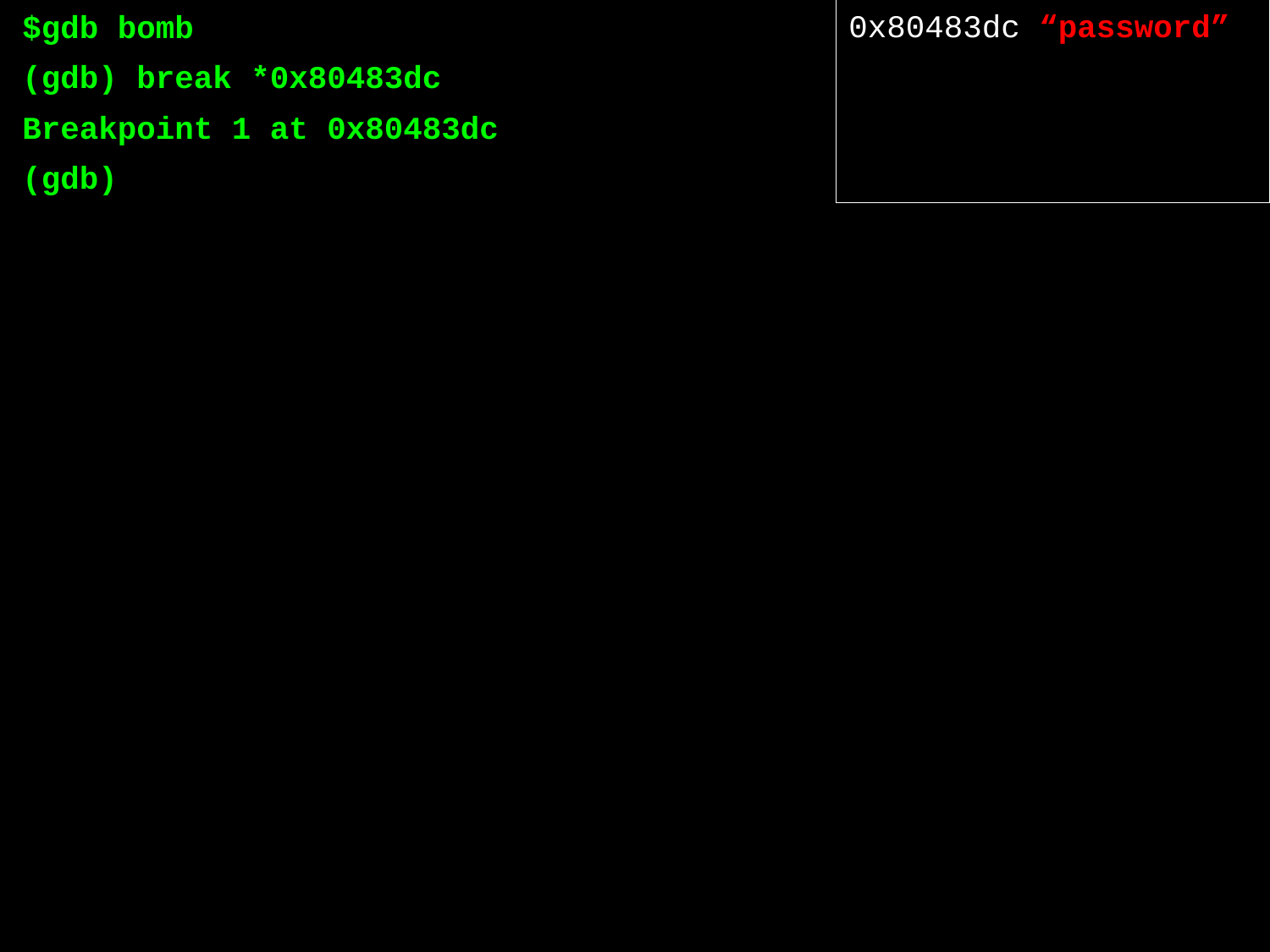

$gdb bomb
(gdb) break *0x80483dc
Breakpoint 1 at 0x80483dc
(gdb)

0x80483dc “password”